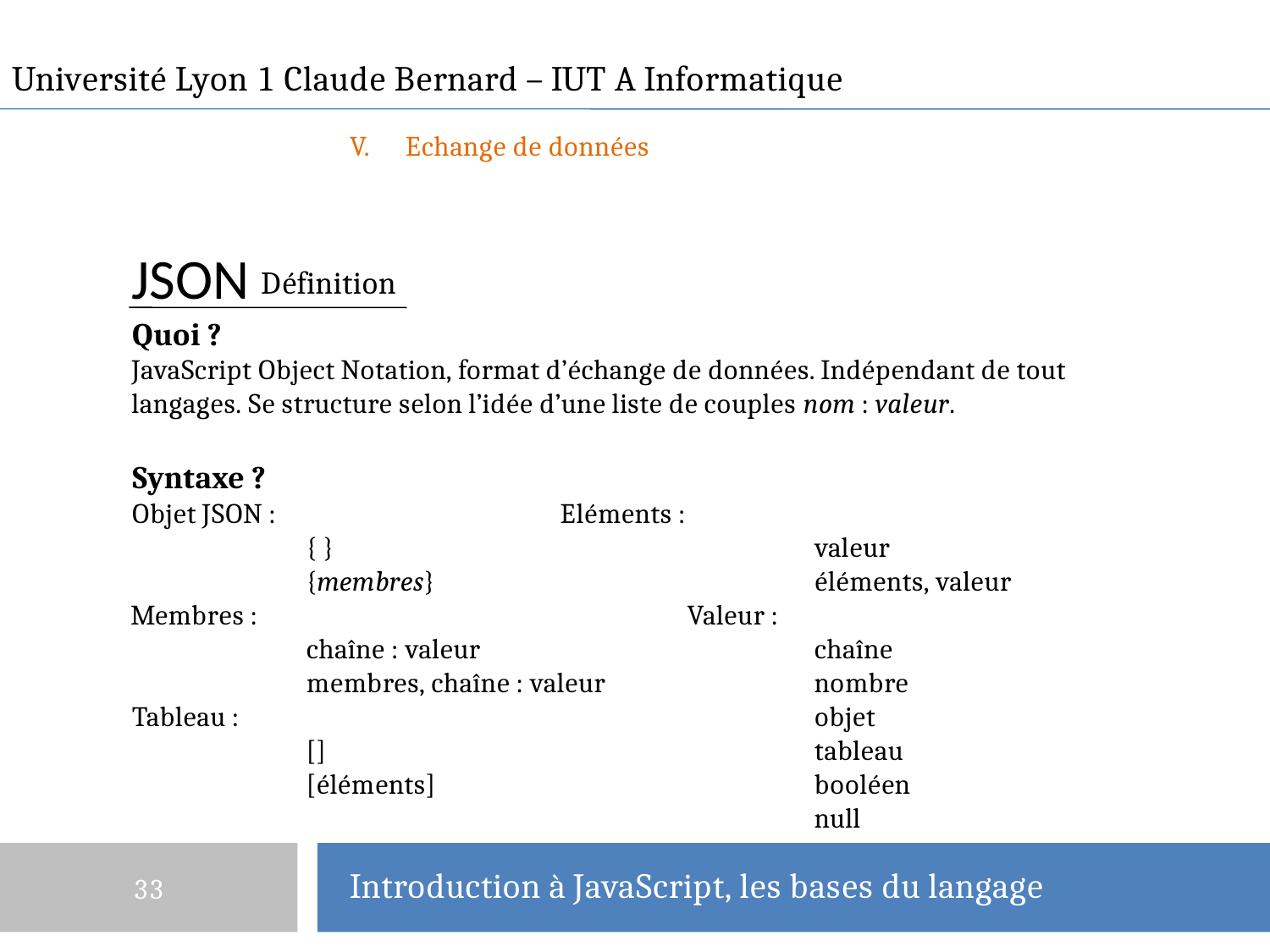

Université Lyon 1 Claude Bernard – IUT A Informatique
Echange de données
# JSON
Définition
Quoi ?
JavaScript Object Notation, format d’échange de données. Indépendant de tout
langages. Se structure selon l’idée d’une liste de couples nom : valeur.

Syntaxe ?
Objet JSON : 			Eléments :
		{ }				valeur
		{membres}			éléments, valeur
Membres :				Valeur :
		chaîne : valeur			chaîne
		membres, chaîne : valeur		nombre
Tableau :					objet
		[]				tableau
		[éléments]			booléen
						null
33

Introduction à JavaScript, les bases du langage